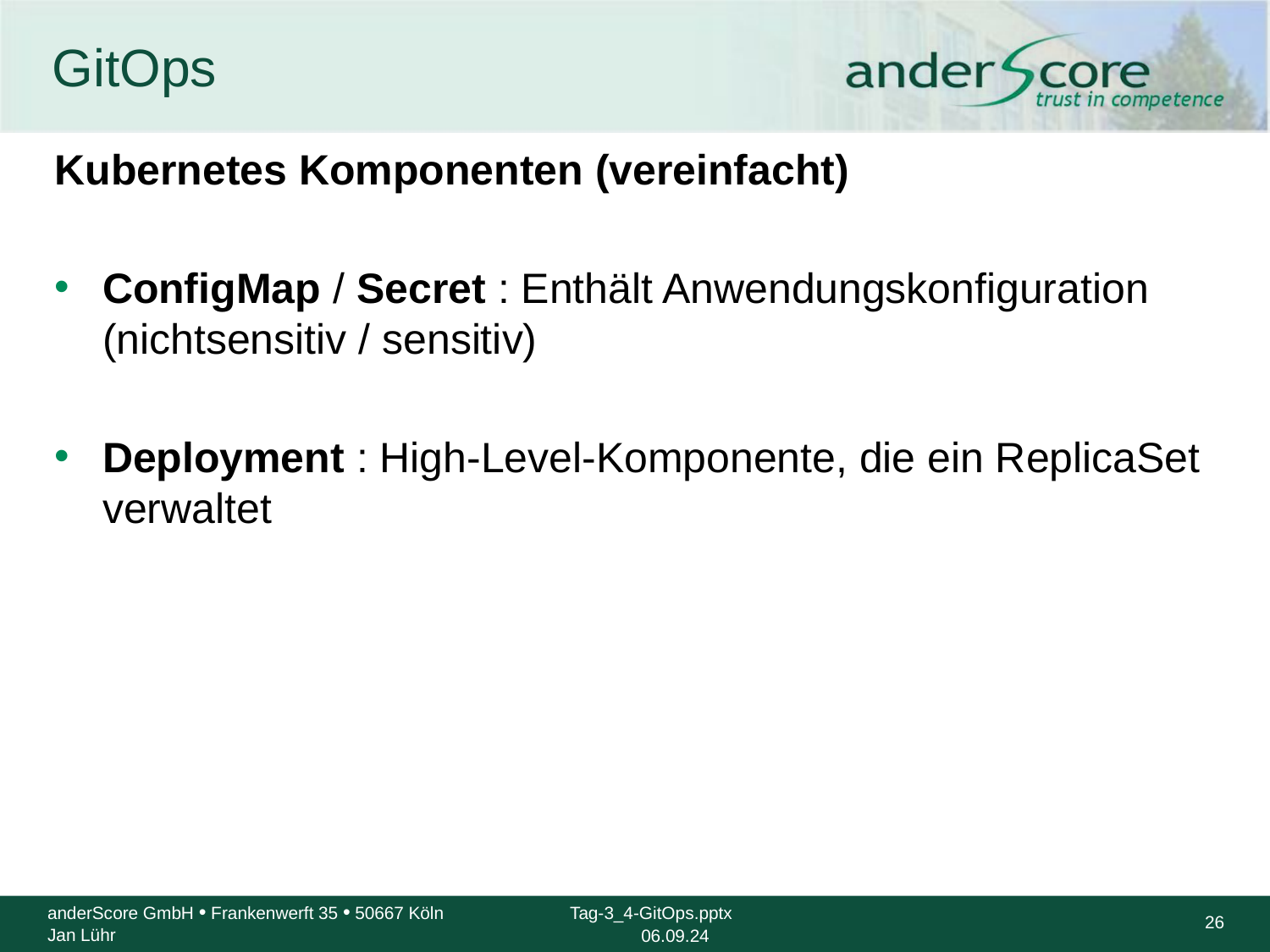

# GitOps
Kubernetes Komponenten (vereinfacht)

ConfigMap / Secret : Enthält Anwendungskonfiguration (nichtsensitiv / sensitiv)

Deployment : High-Level-Komponente, die ein ReplicaSet verwaltet